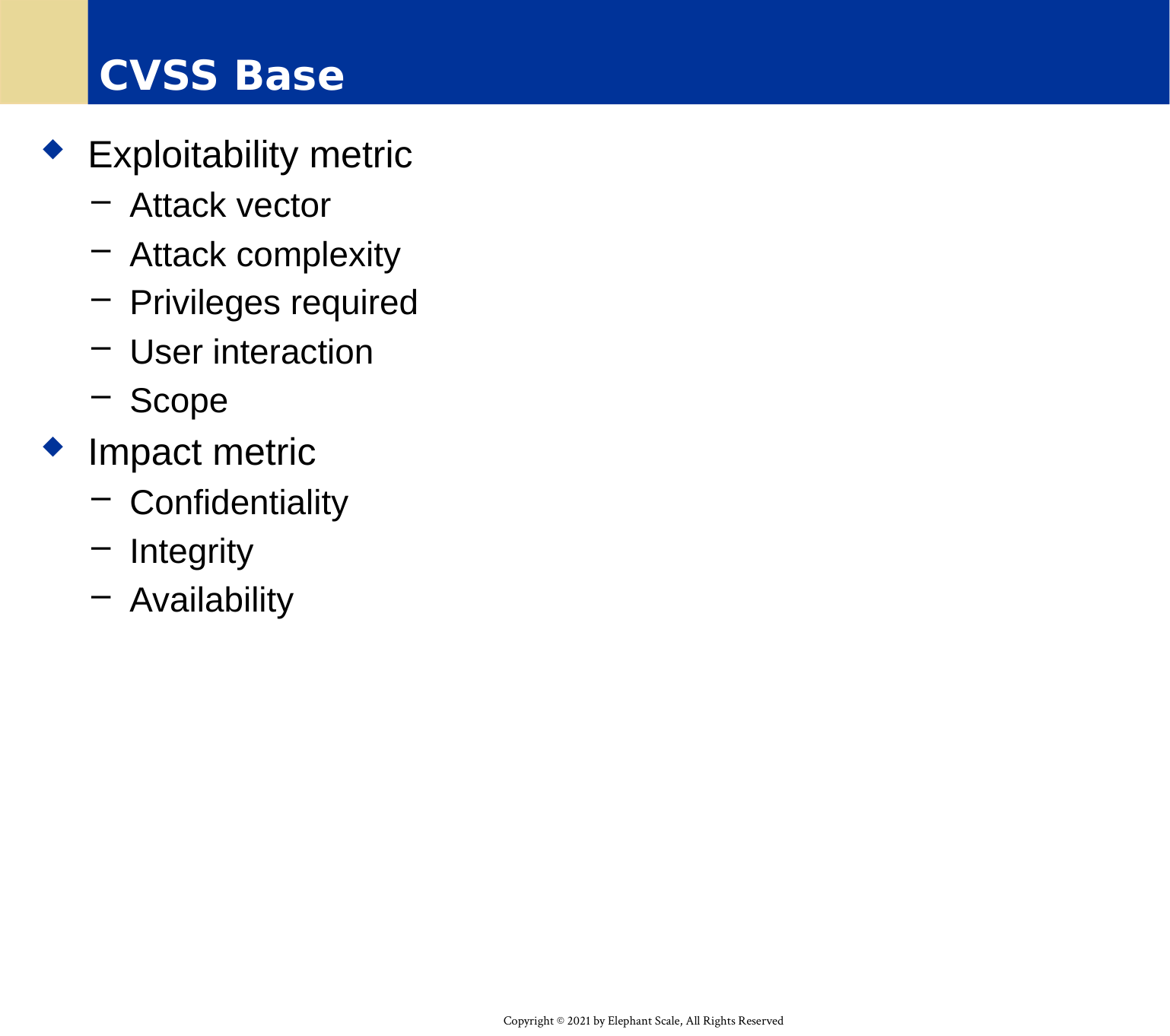

# CVSS Base
 Exploitability metric
 Attack vector
 Attack complexity
 Privileges required
 User interaction
 Scope
 Impact metric
 Confidentiality
 Integrity
 Availability
Copyright © 2021 by Elephant Scale, All Rights Reserved